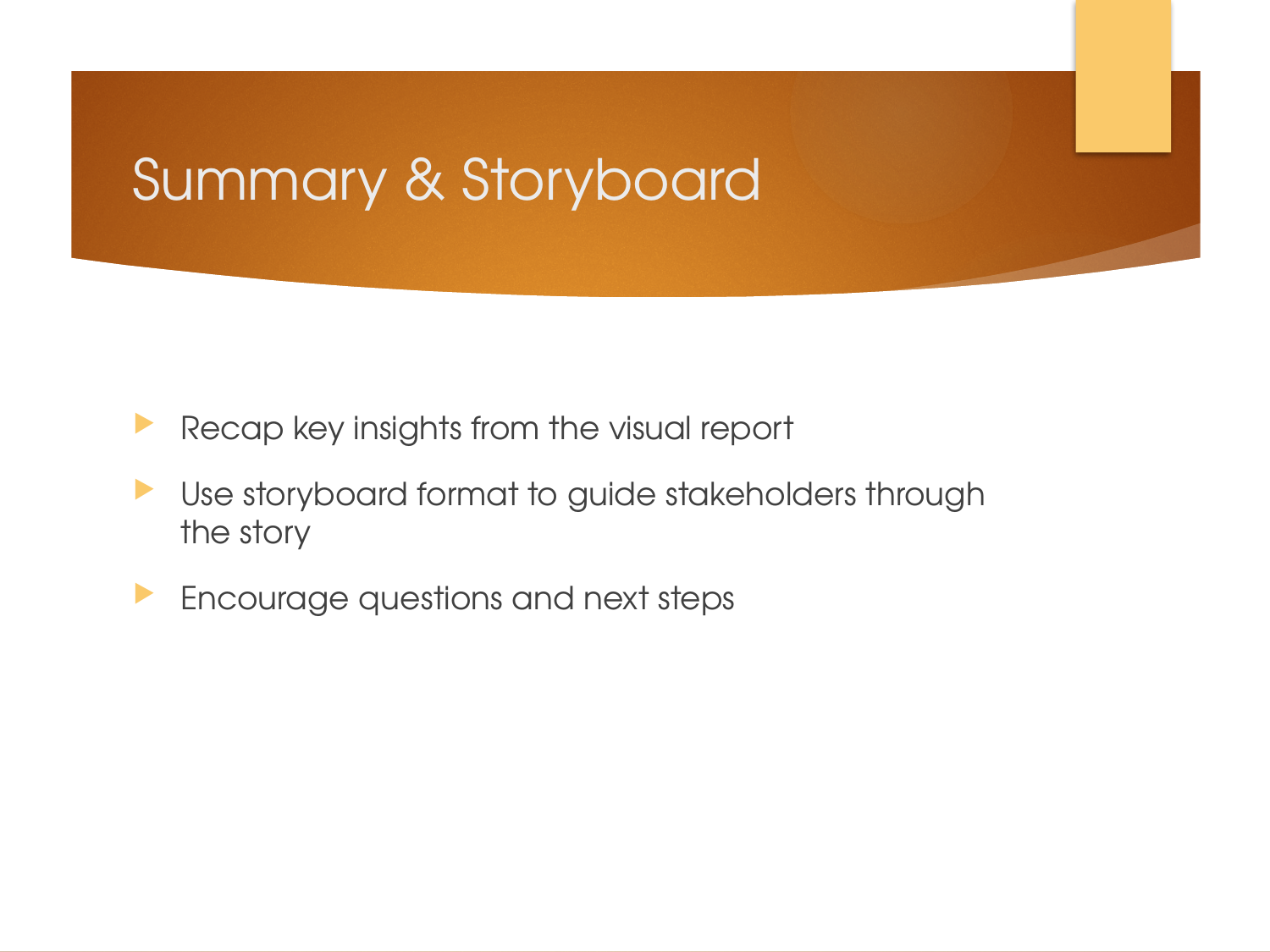

# Summary & Storyboard

Recap key insights from the visual report
Use storyboard format to guide stakeholders through the story
Encourage questions and next steps